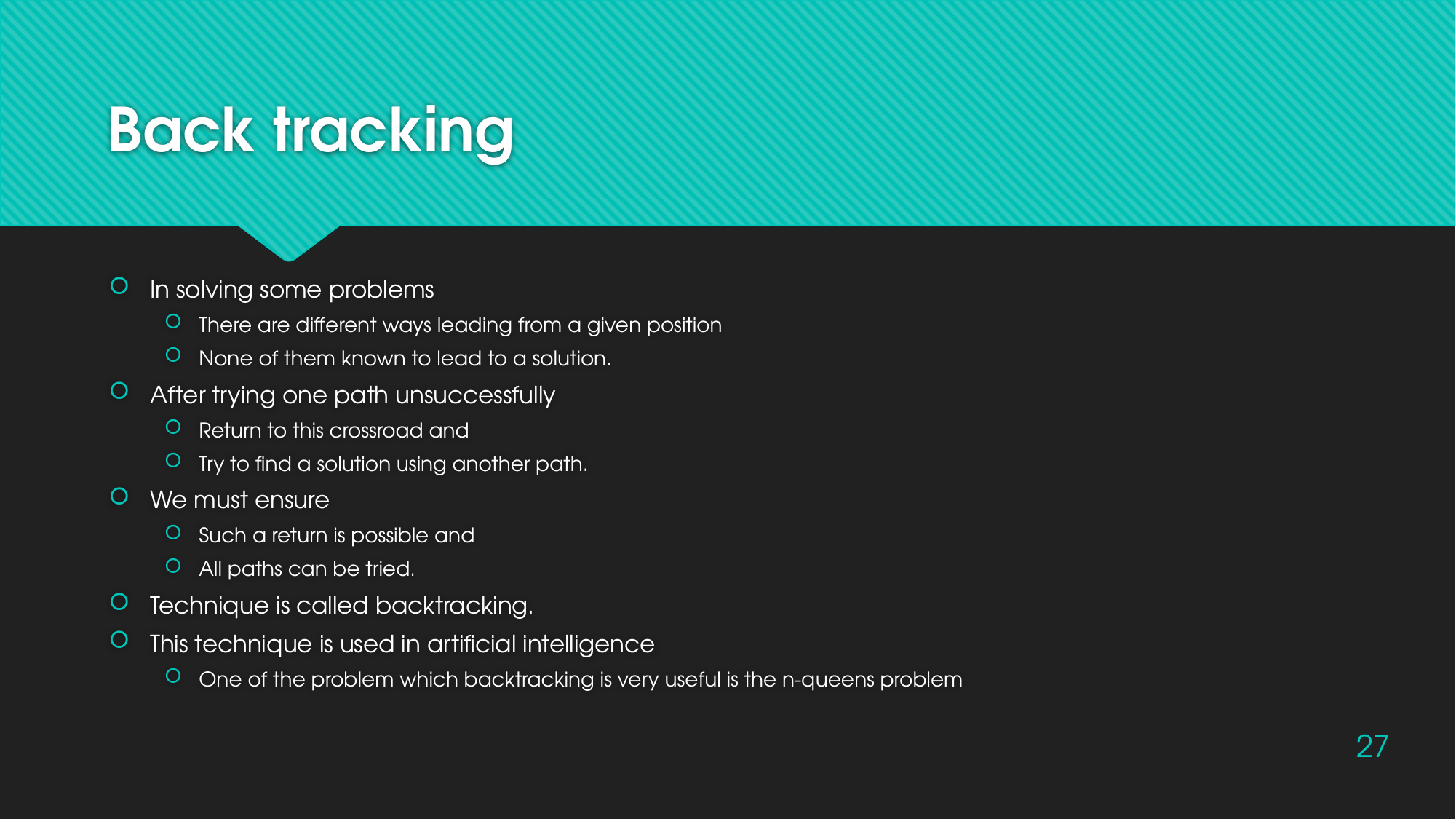

# Back tracking
In solving some problems
There are different ways leading from a given position
None of them known to lead to a solution.
After trying one path unsuccessfully
Return to this crossroad and
Try to find a solution using another path.
We must ensure
Such a return is possible and
All paths can be tried.
Technique is called backtracking.
This technique is used in artificial intelligence
One of the problem which backtracking is very useful is the n-queens problem
27